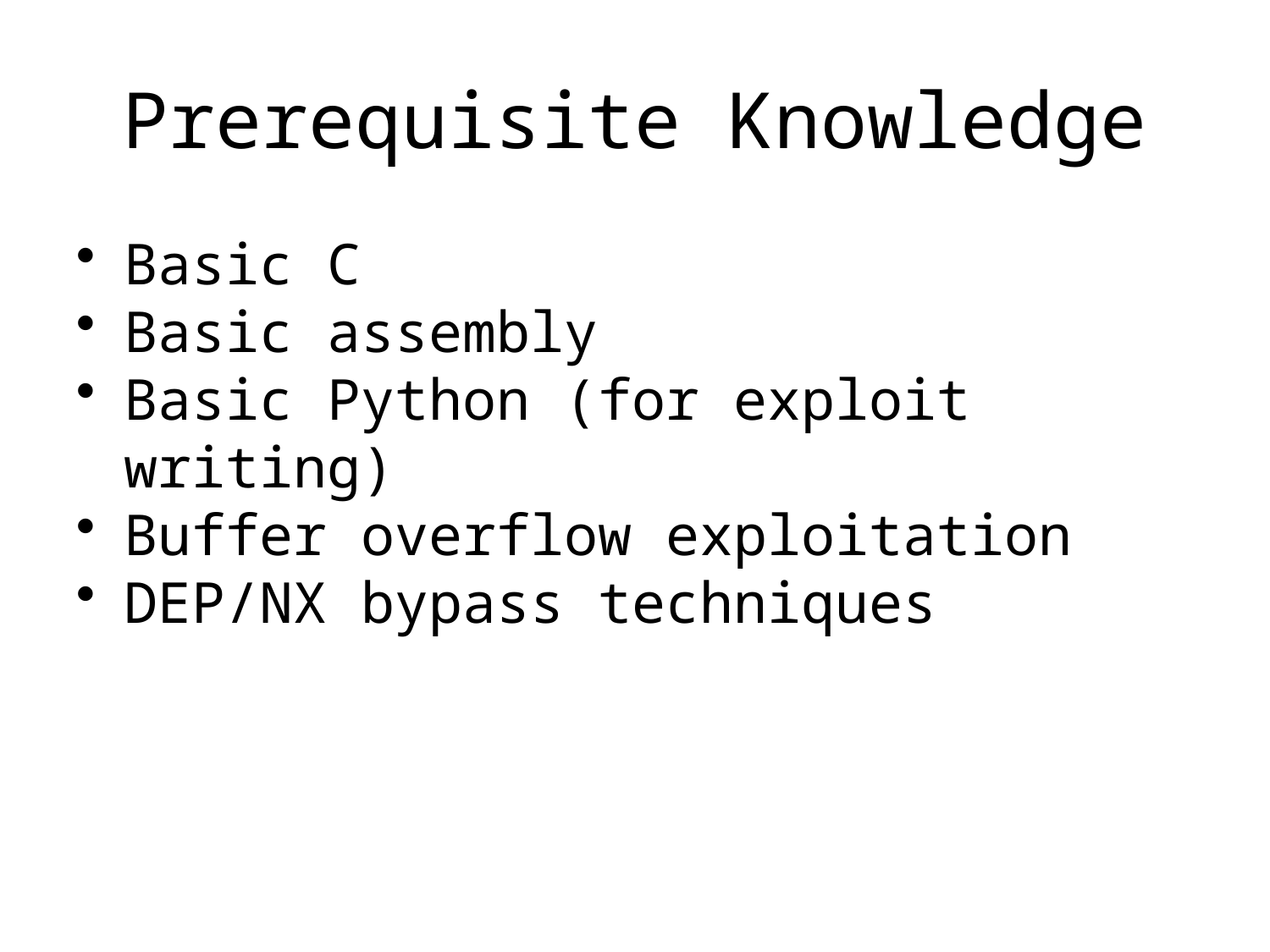

# Prerequisite Knowledge
Basic C
Basic assembly
Basic Python (for exploit writing)
Buffer overflow exploitation
DEP/NX bypass techniques